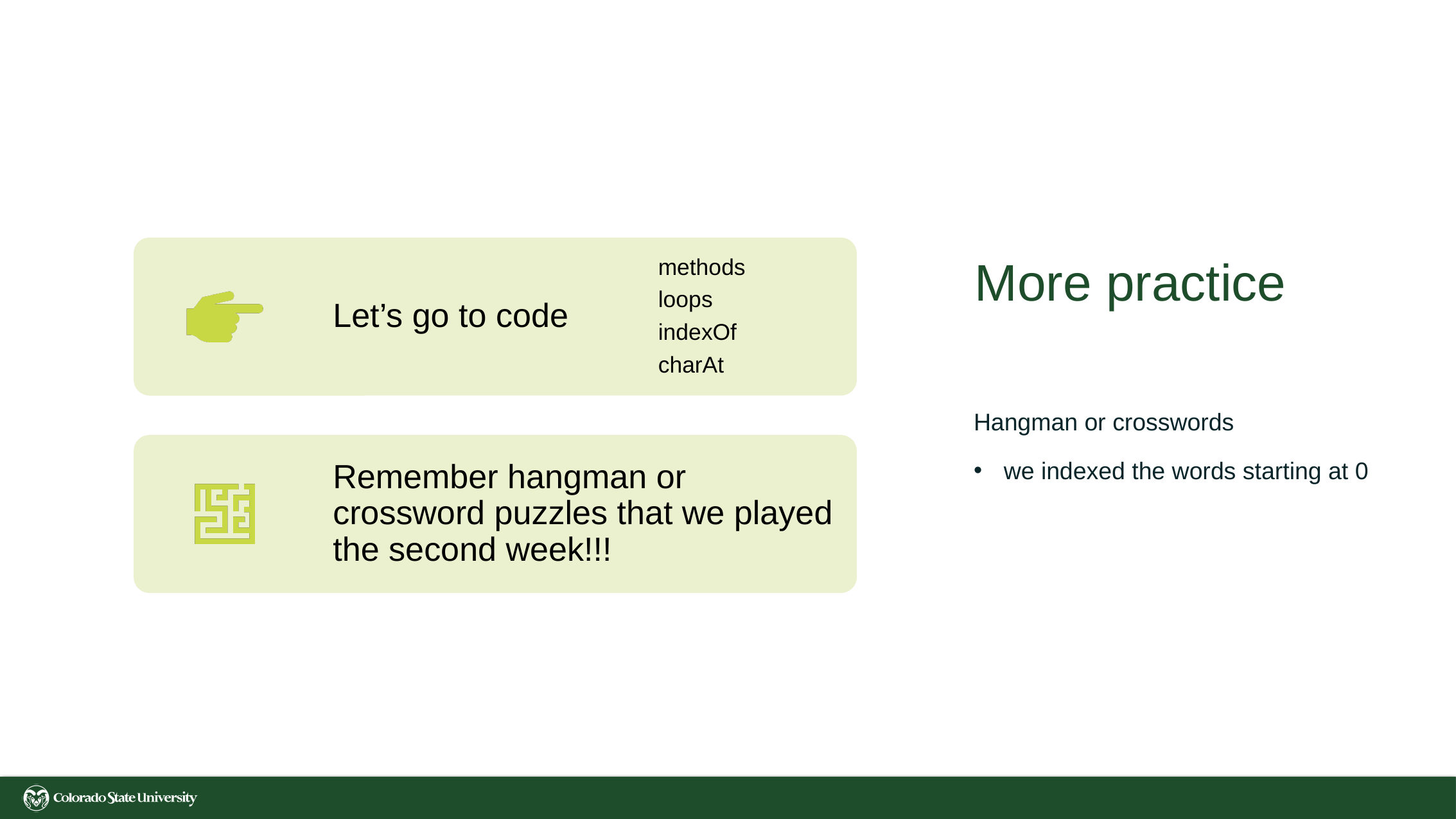

Let’s go to code
methods
loops
indexOf
charAt
Remember hangman or crossword puzzles that we played the second week!!!
# More practice
Hangman or crosswords
we indexed the words starting at 0